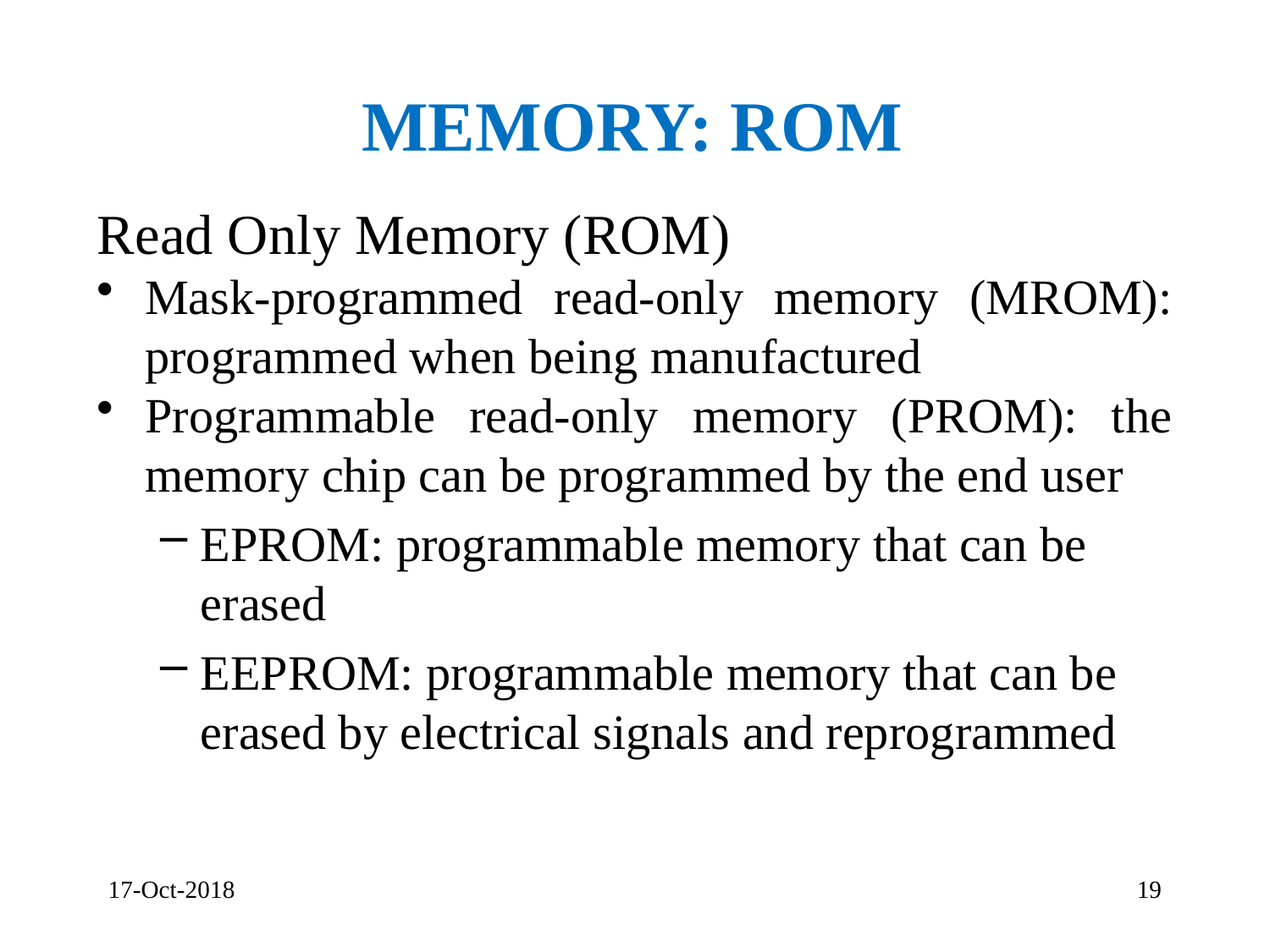

# Memory: ROM
Read Only Memory (ROM)
Mask-programmed read-only memory (MROM): programmed when being manufactured
Programmable read-only memory (PROM): the memory chip can be programmed by the end user
EPROM: programmable memory that can be erased
EEPROM: programmable memory that can be erased by electrical signals and reprogrammed
17-Oct-2018
19